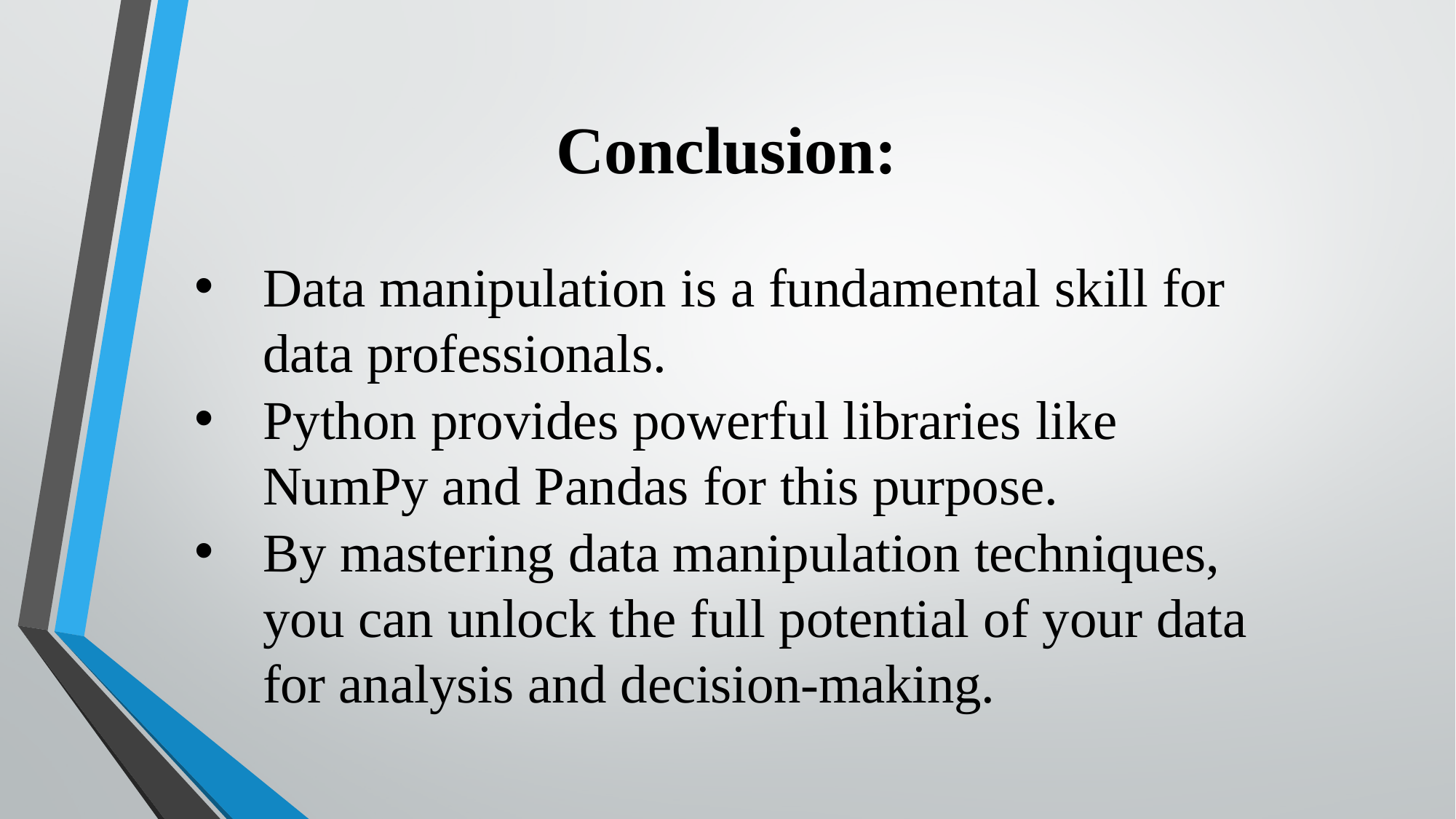

Conclusion:
Data manipulation is a fundamental skill for data professionals.
Python provides powerful libraries like NumPy and Pandas for this purpose.
By mastering data manipulation techniques, you can unlock the full potential of your data for analysis and decision-making.